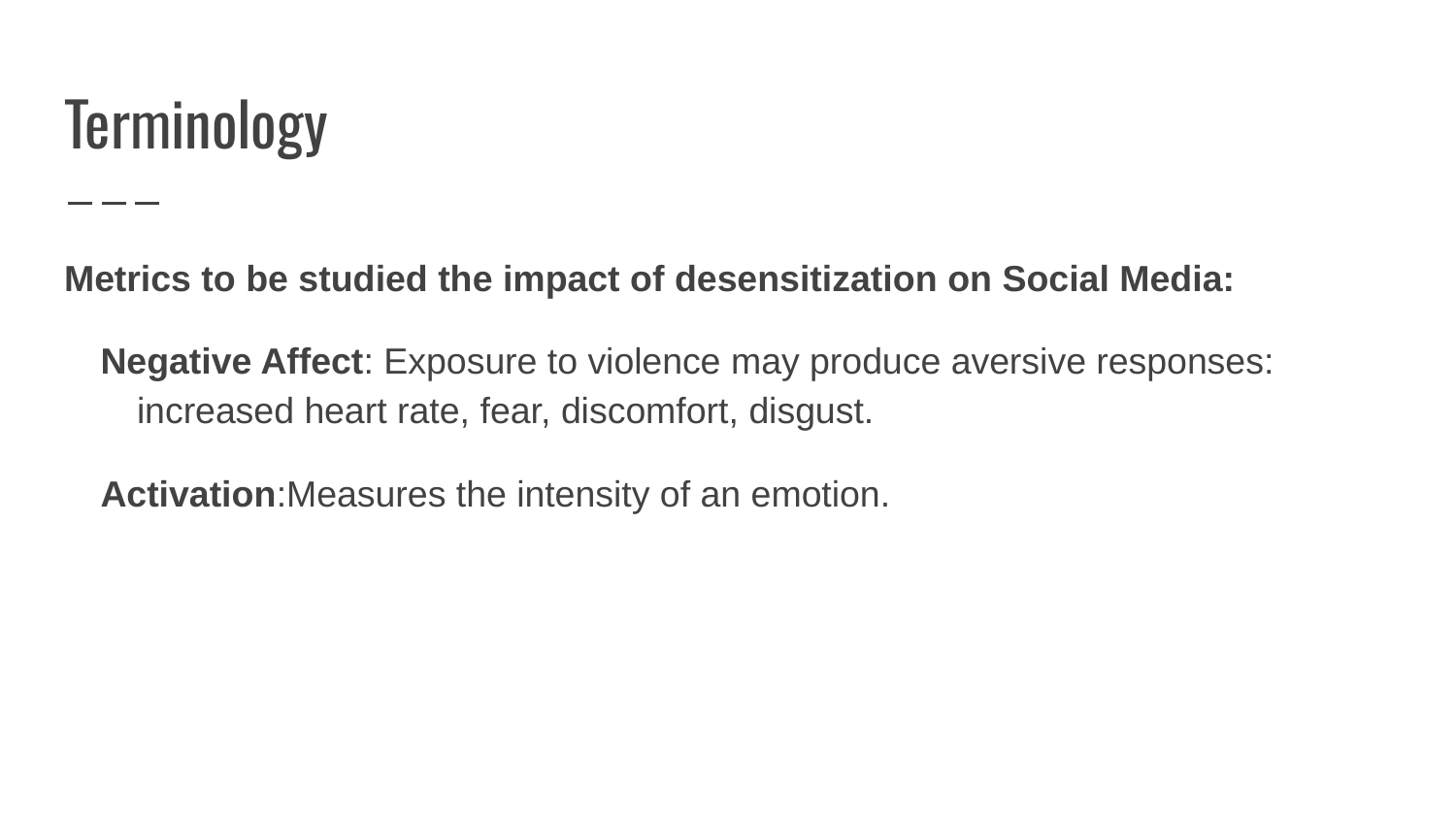

# Terminology
Metrics to be studied the impact of desensitization on Social Media:
Negative Affect: Exposure to violence may produce aversive responses: increased heart rate, fear, discomfort, disgust.
Activation:Measures the intensity of an emotion.